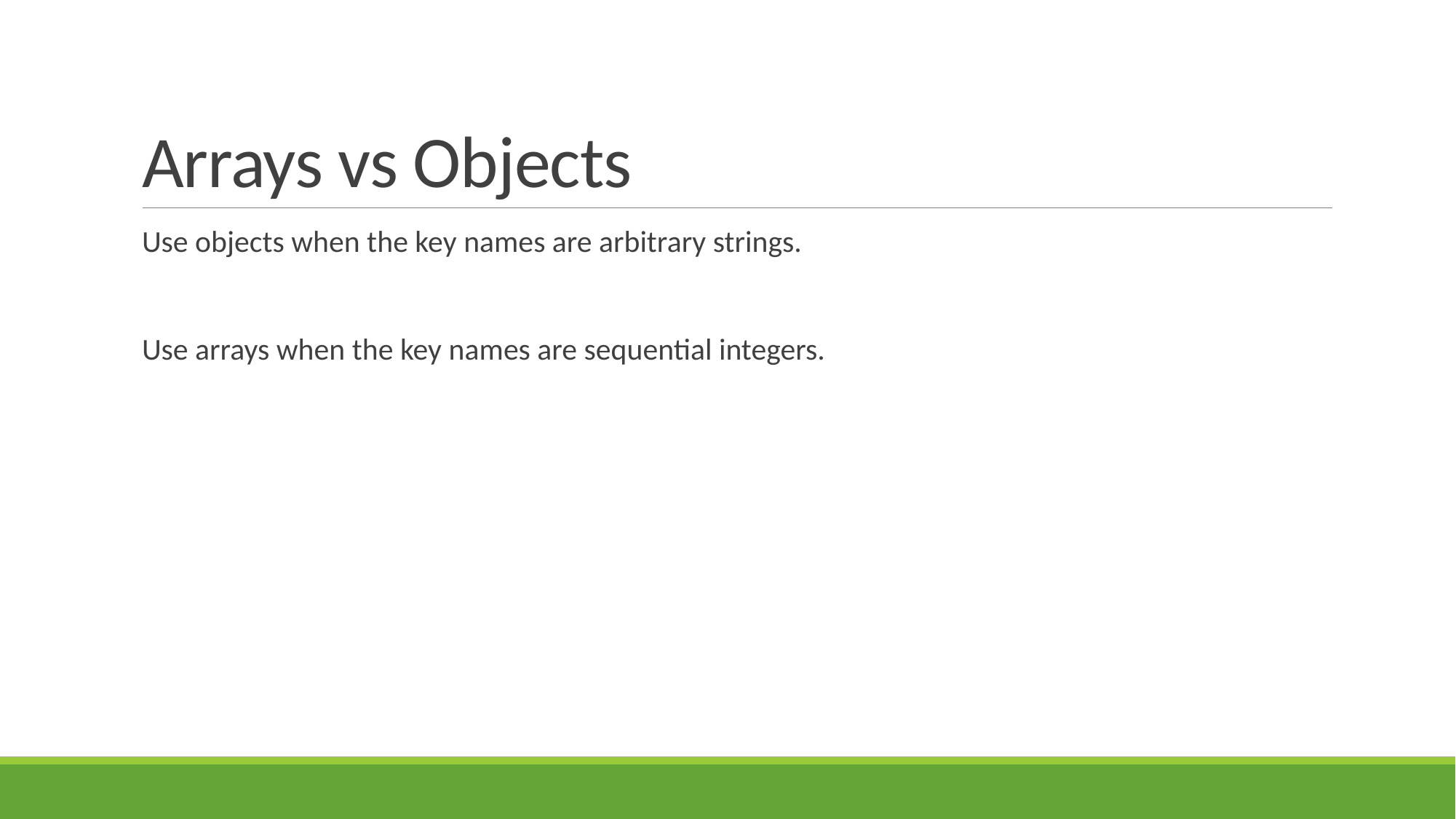

# Arrays vs Objects
Use objects when the key names are arbitrary strings.

Use arrays when the key names are sequential integers.